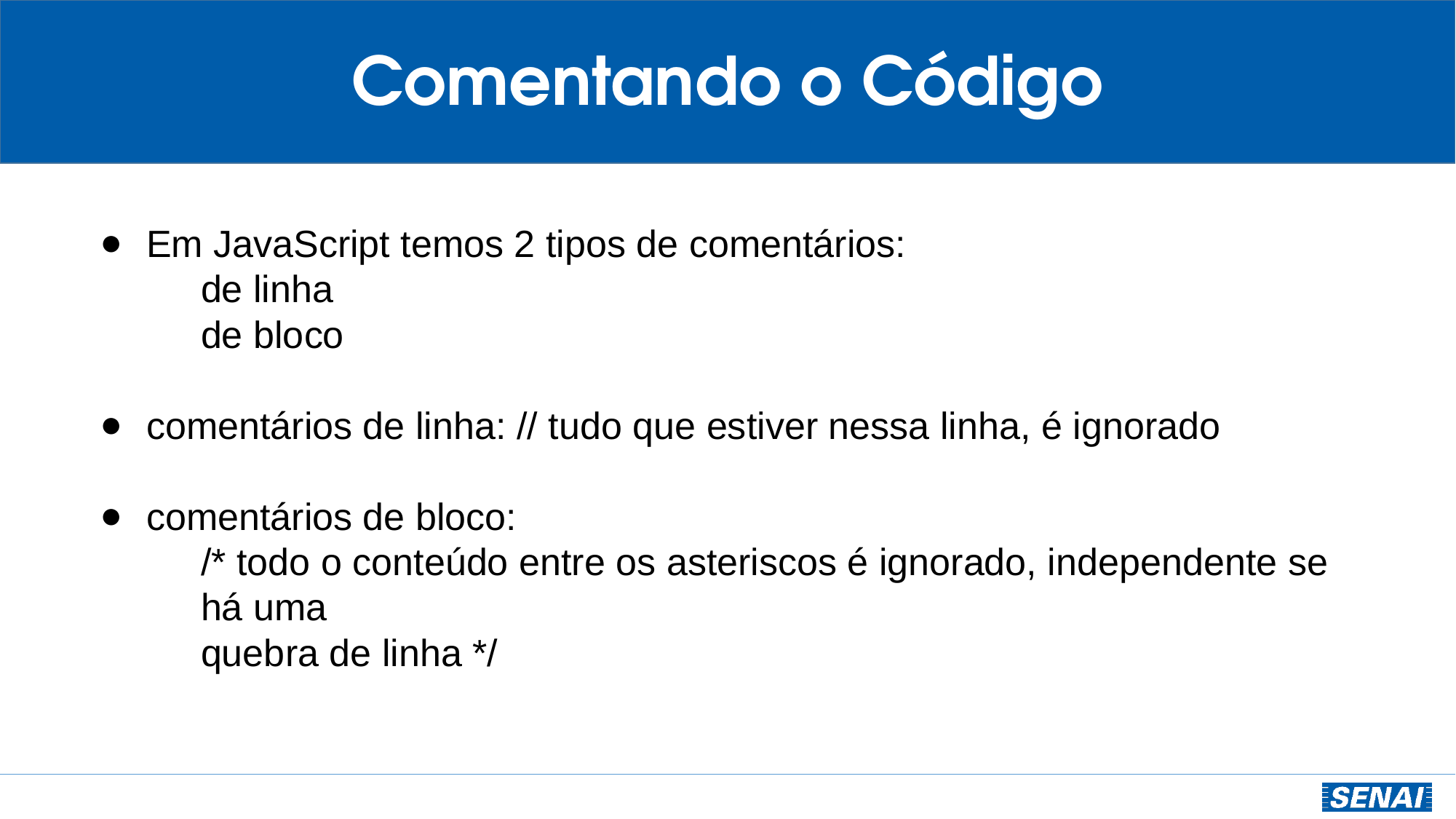

Comentando o Código
Em JavaScript temos 2 tipos de comentários:
de linha
de bloco

comentários de linha: // tudo que estiver nessa linha, é ignorado

comentários de bloco:
/* todo o conteúdo entre os asteriscos é ignorado, independente se há uma
quebra de linha */